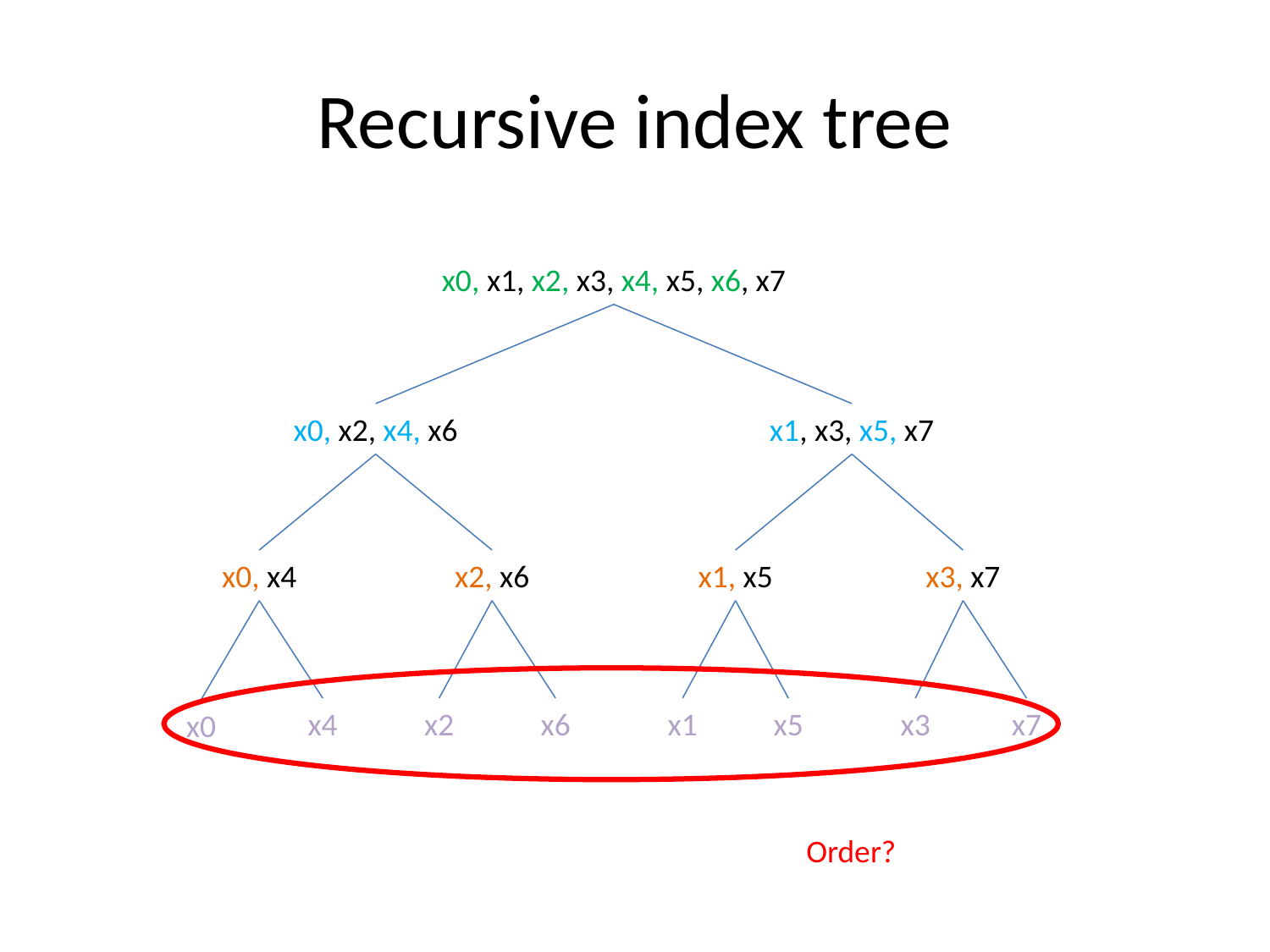

# Recursive index tree
x0, x1, x2, x3, x4, x5, x6, x7
x0, x2, x4, x6
x1, x3, x5, x7
x0, x4
x2, x6
x1, x5
x3, x7

x4
x2
x6
x1
x5
x3
x7
x0
Order?